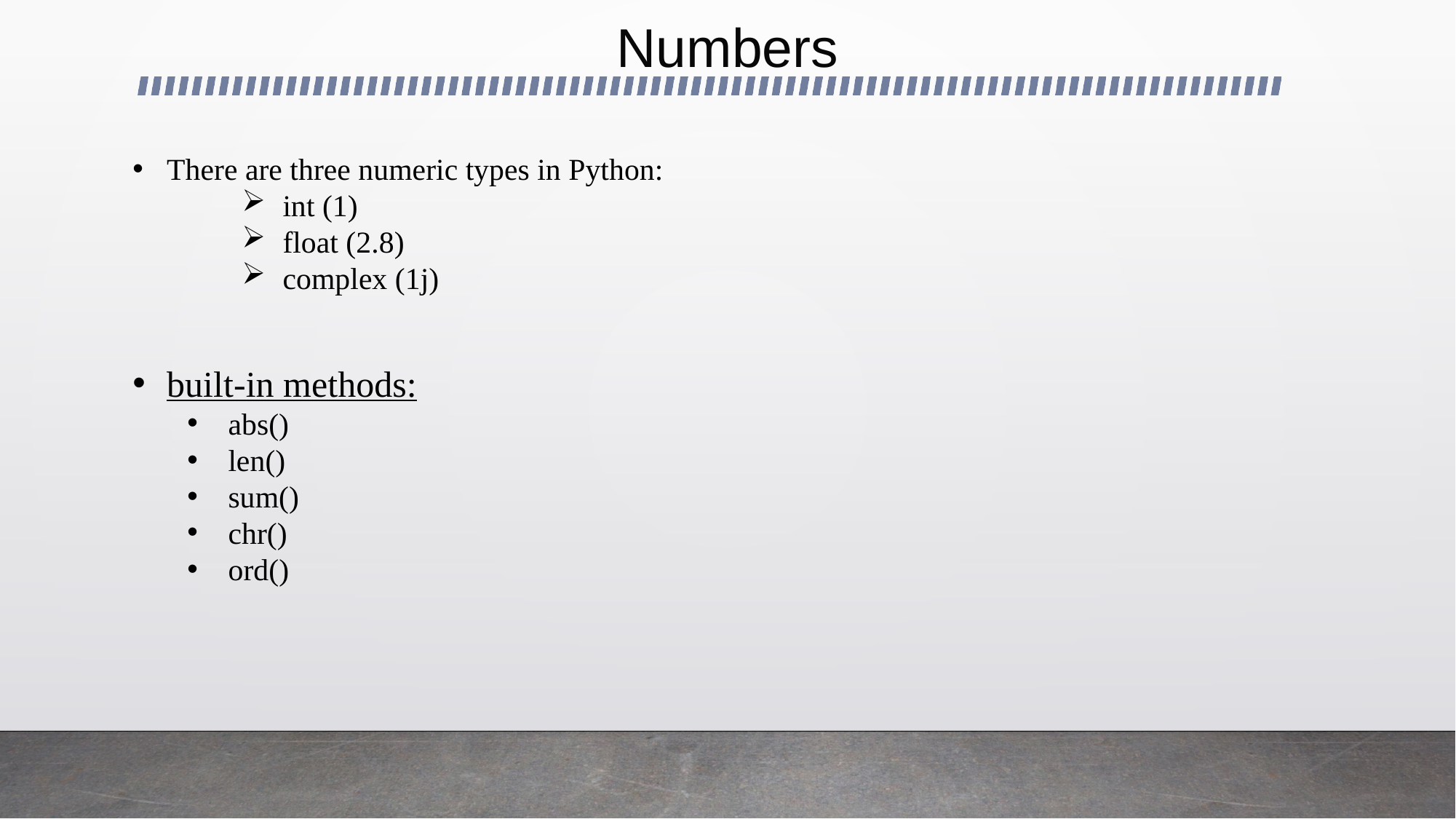

# Numbers
There are three numeric types in Python:
int (1)
float (2.8)
complex (1j)

built-in methods:
abs()
len()
sum()
chr()
ord()